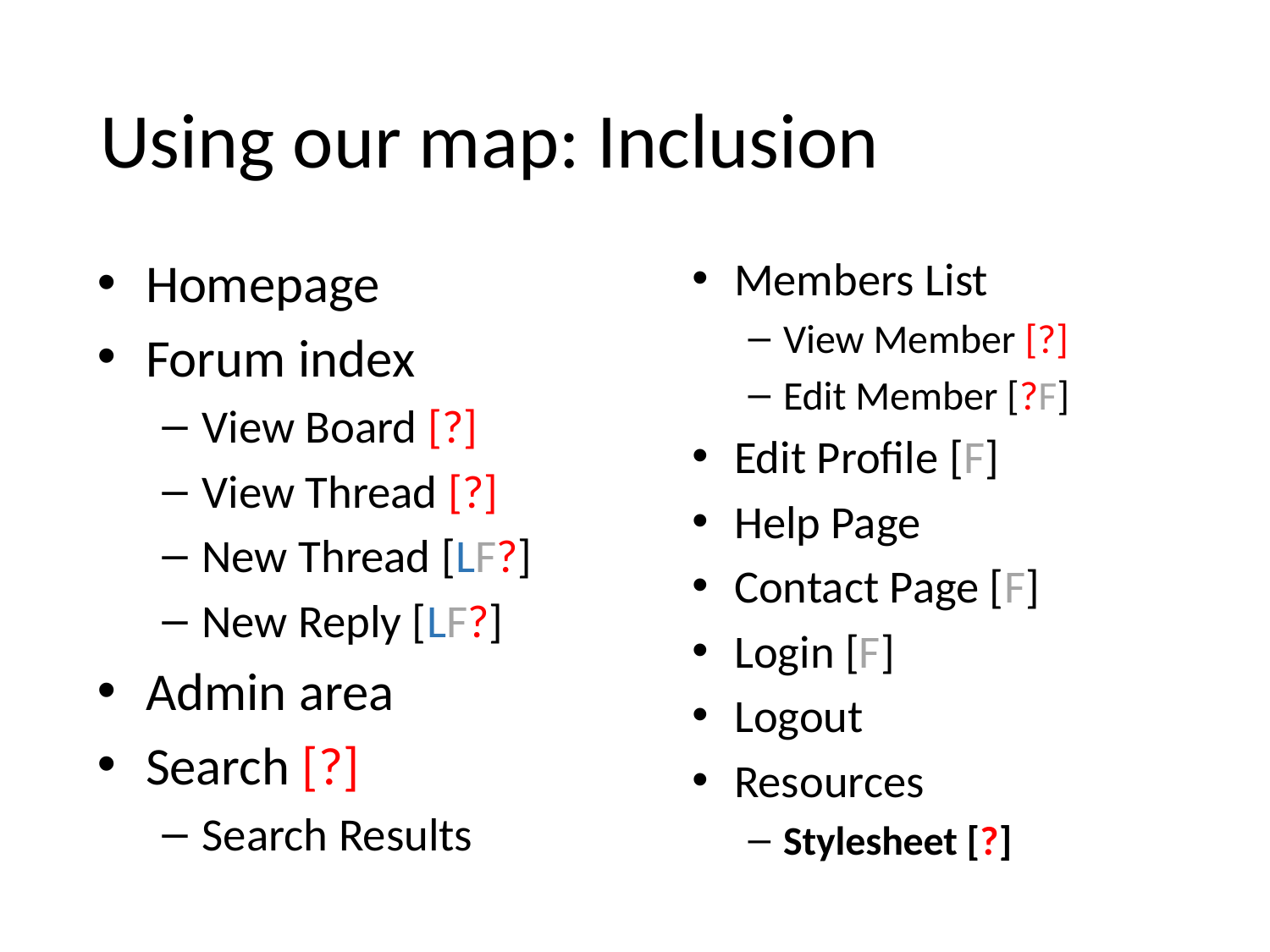

# Using our map: Inclusion
Members List
View Member [?]
Edit Member [?F]
Edit Profile [F]
Help Page
Contact Page [F]
Login [F]
Logout
Resources
Stylesheet [?]
Homepage
Forum index
View Board [?]
View Thread [?]
New Thread [LF?]
New Reply [LF?]
Admin area
Search [?]
Search Results